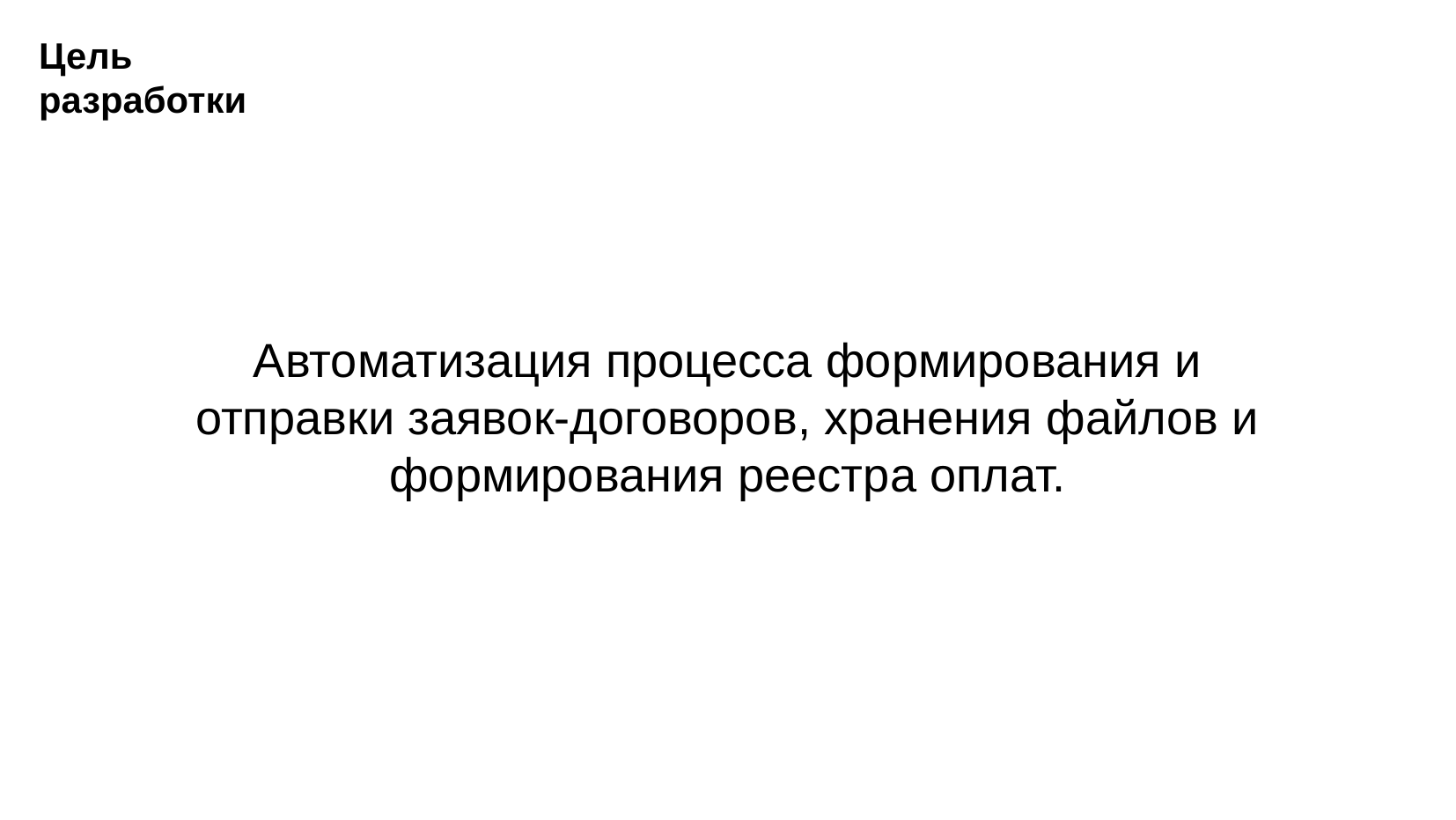

Цель разработки
Автоматизация процесса формирования и отправки заявок-договоров, хранения файлов и формирования реестра оплат.